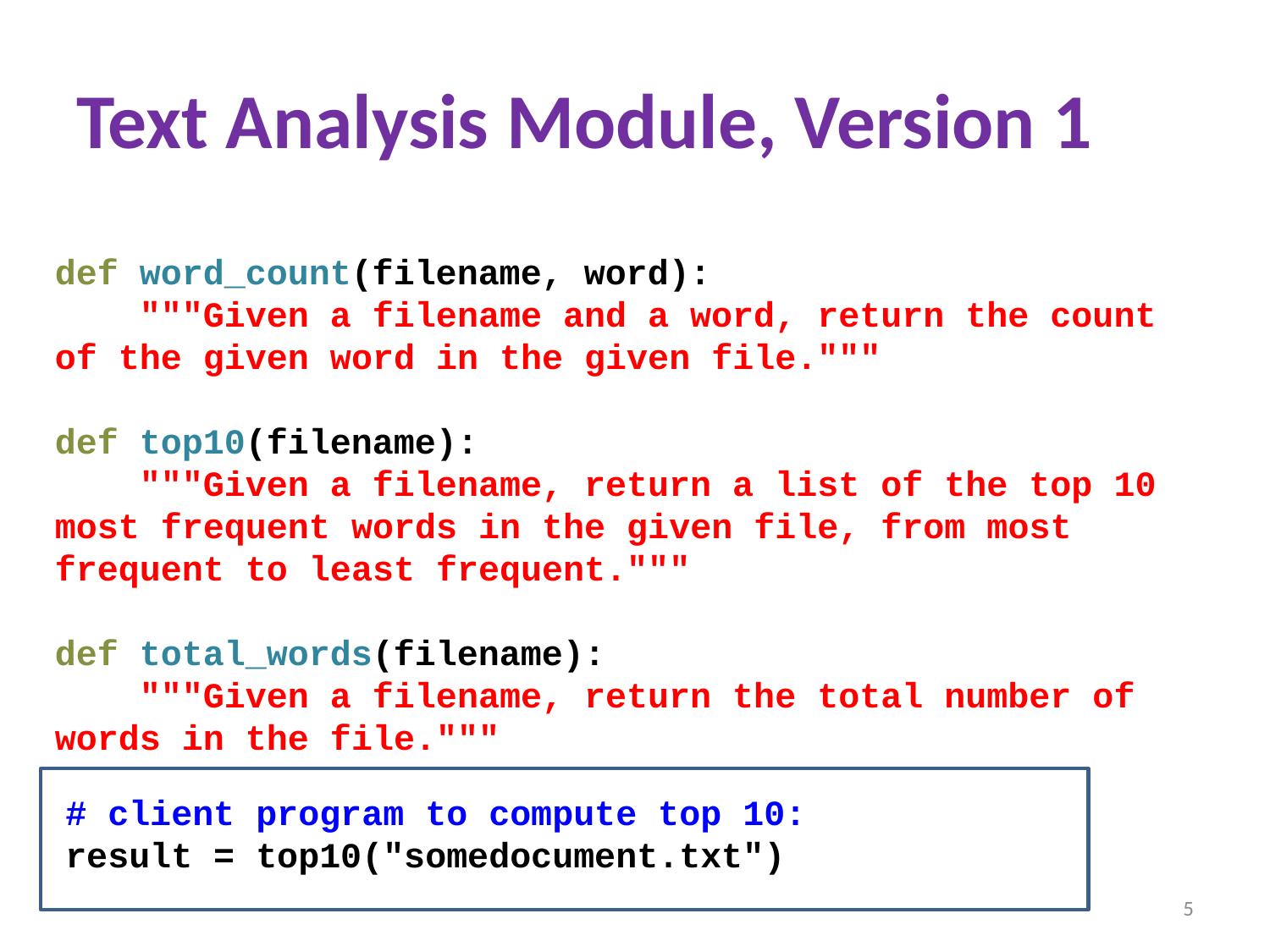

# Text Analysis Module, Version 1
def word_count(filename, word):
    """Given a filename and a word, return the count of the given word in the given file."""

def top10(filename):
    """Given a filename, return a list of the top 10 most frequent words in the given file, from most frequent to least frequent."""

def total_words(filename):
    """Given a filename, return the total number of words in the file."""

# client program to compute top 10:
result = top10("somedocument.txt")
5